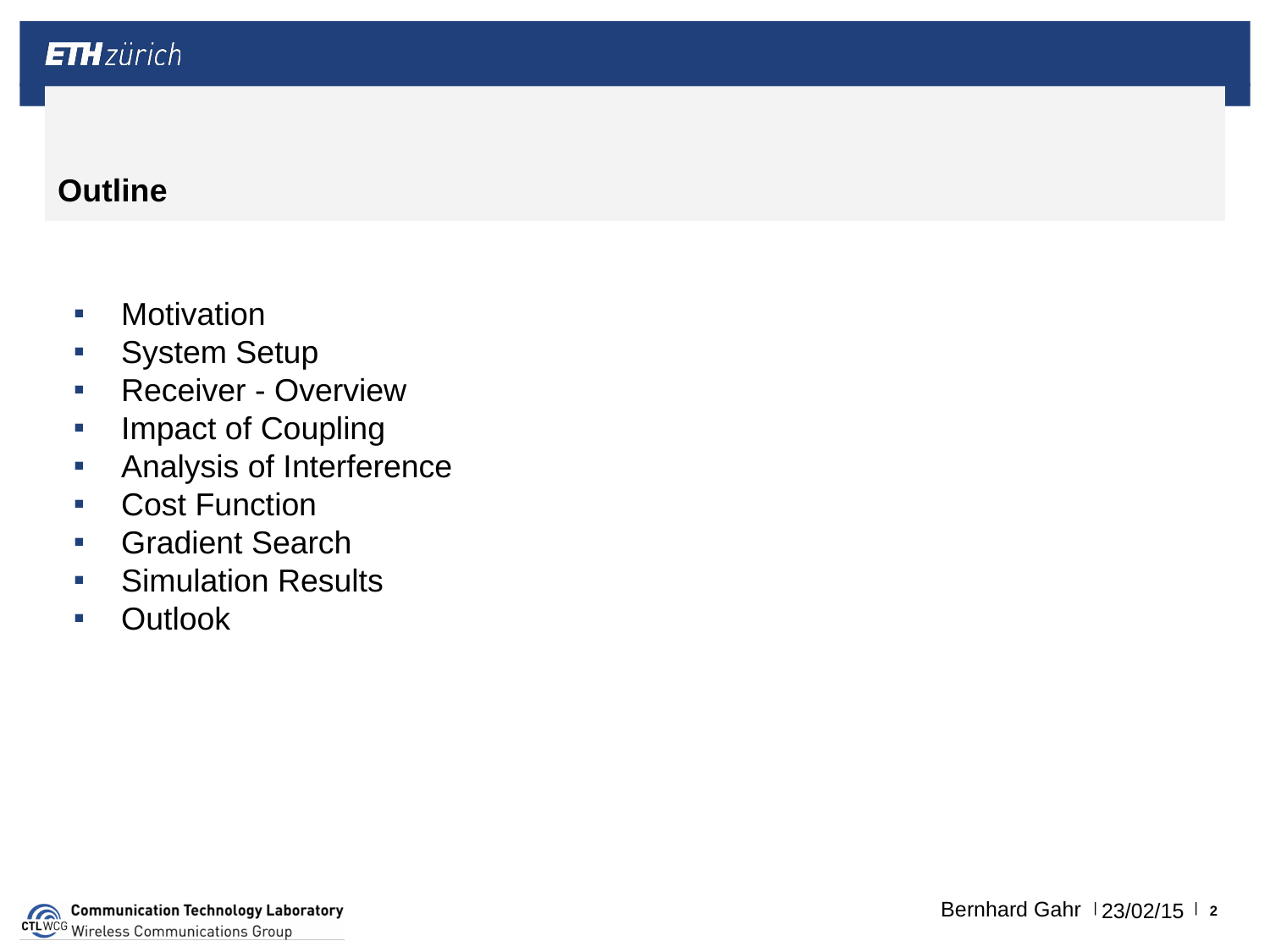

# Outline
Motivation
System Setup
Receiver - Overview
Impact of Coupling
Analysis of Interference
Cost Function
Gradient Search
Simulation Results
Outlook
2